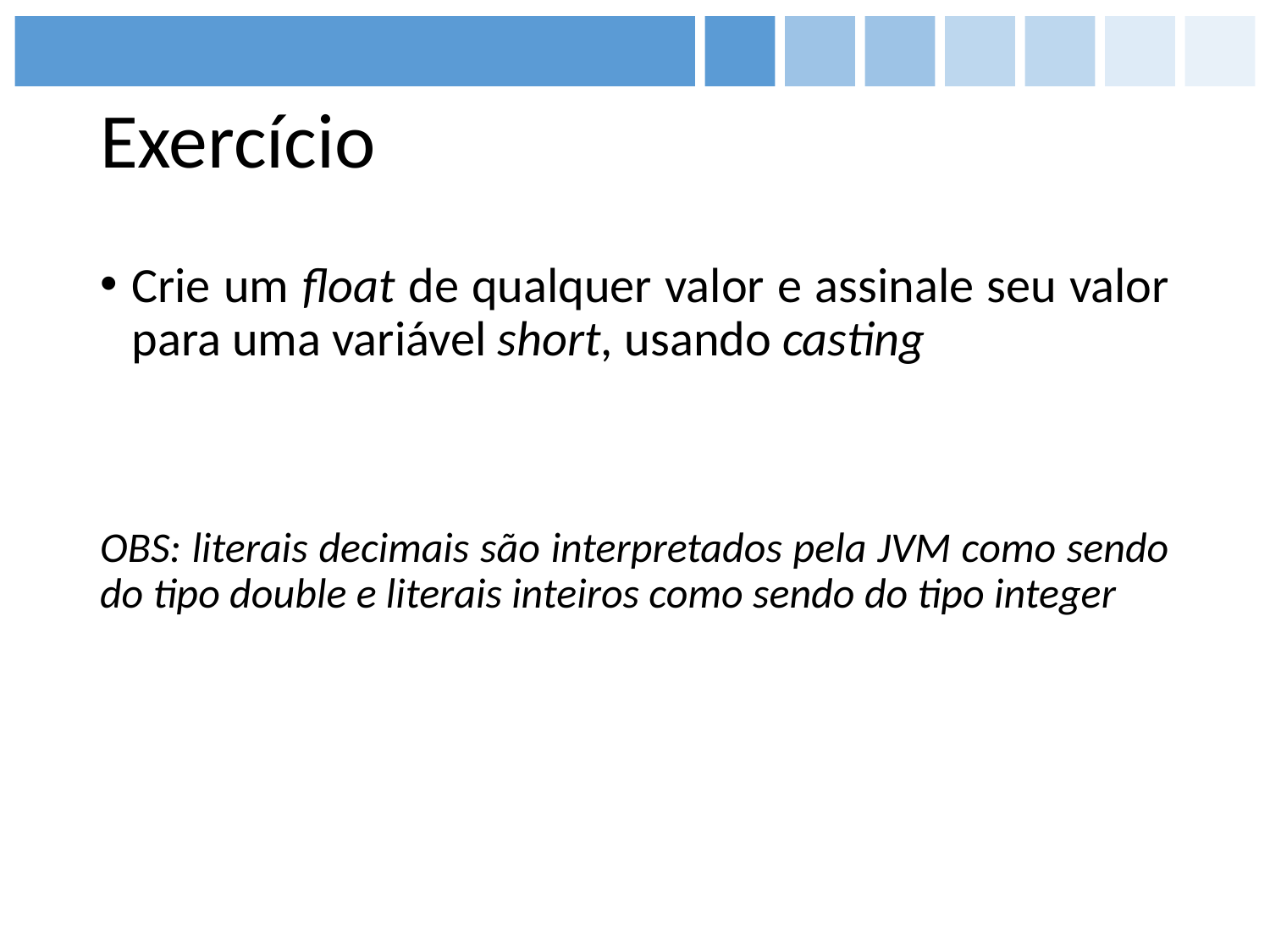

# Exercício
Crie um float de qualquer valor e assinale seu valor para uma variável short, usando casting

OBS: literais decimais são interpretados pela JVM como sendo do tipo double e literais inteiros como sendo do tipo integer